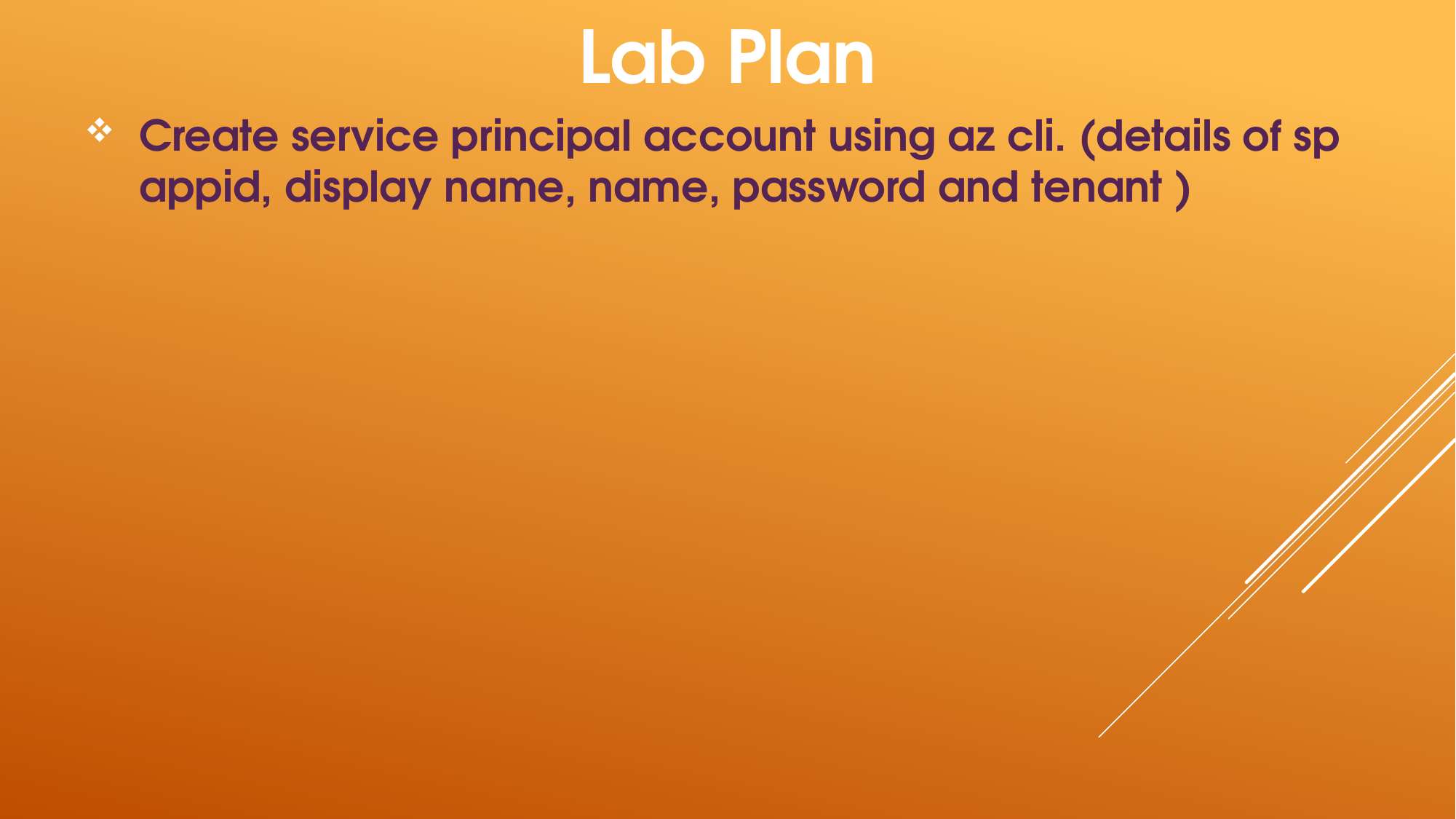

# Lab Plan
Create service principal account using az cli. (details of sp appid, display name, name, password and tenant )